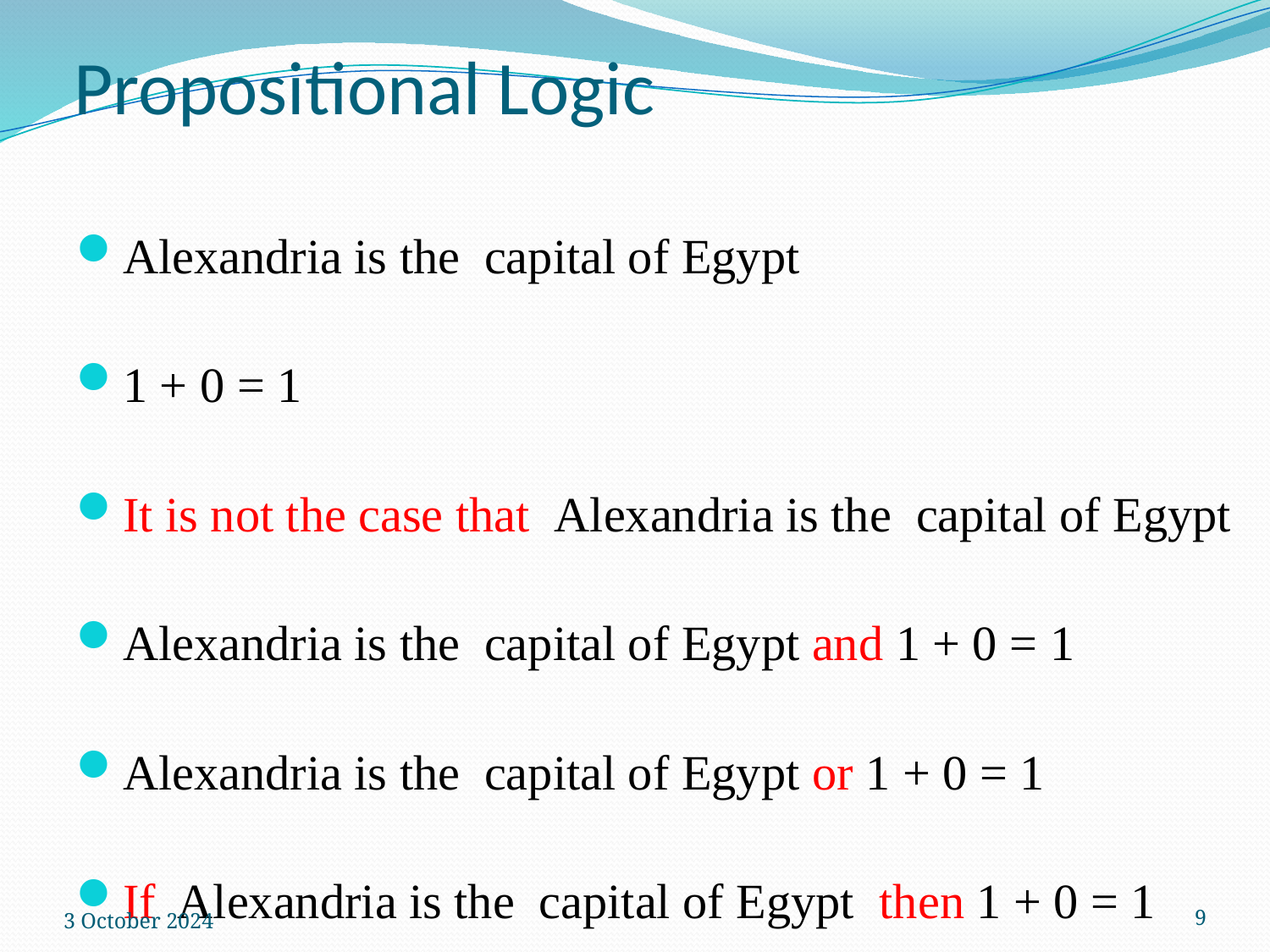

# Propositional Logic
Alexandria is the  capital of Egypt
1 + 0 = 1
It is not the case that  Alexandria is the  capital of Egypt
Alexandria is the  capital of Egypt and 1 + 0 = 1
Alexandria is the  capital of Egypt or 1 + 0 = 1
If  Alexandria is the  capital of Egypt  then 1 + 0 = 1
3 October 2024
9